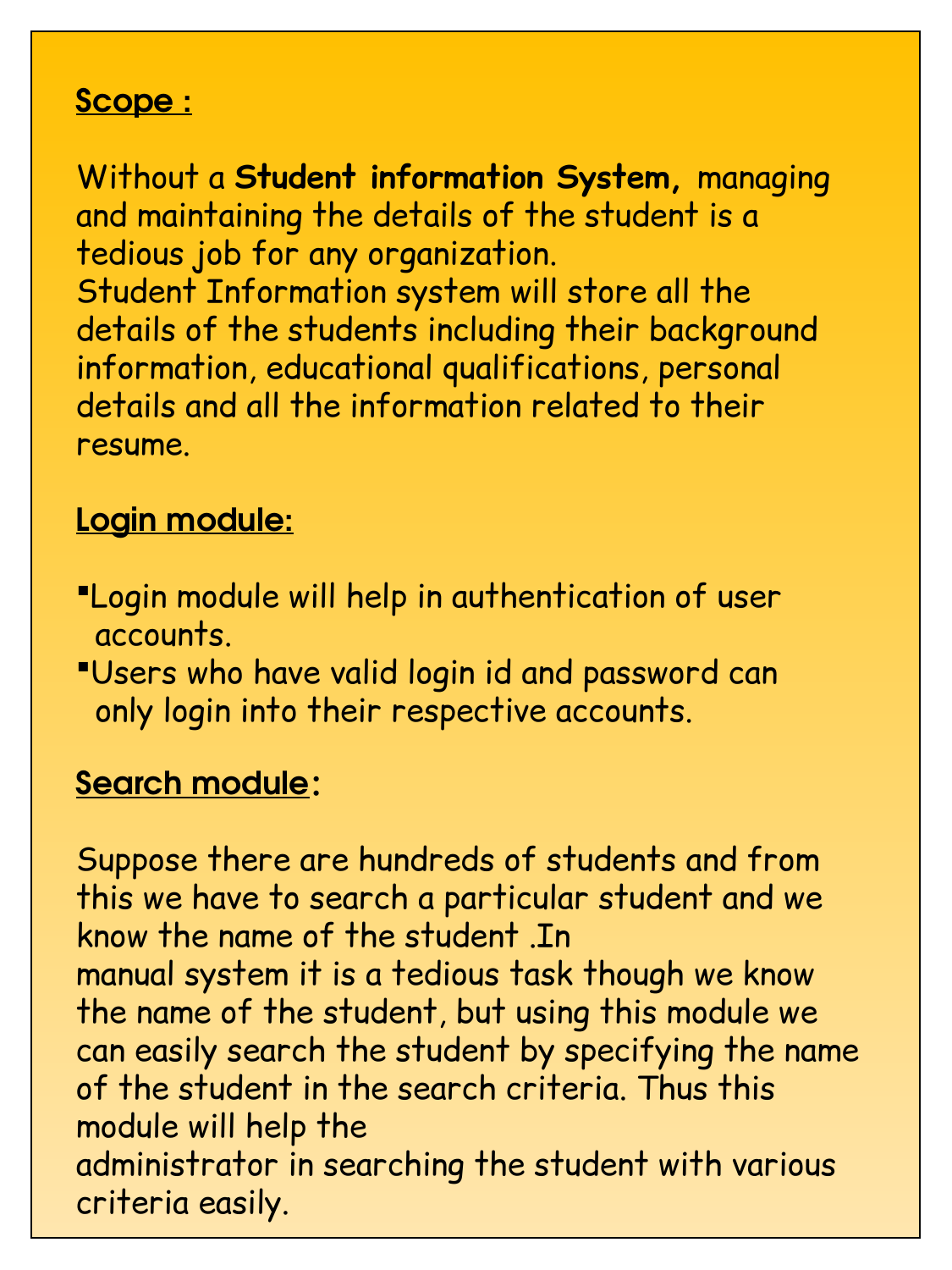

Scope :

Without a Student information System, managing and maintaining the details of the student is a tedious job for any organization.
Student Information system will store all the details of the students including their background information, educational qualifications, personal details and all the information related to their resume.

Login module:

Login module will help in authentication of user
  accounts.
Users who have valid login id and password can
  only login into their respective accounts.

Search module:

Suppose there are hundreds of students and from this we have to search a particular student and we know the name of the student .In
manual system it is a tedious task though we know the name of the student, but using this module we can easily search the student by specifying the name of the student in the search criteria. Thus this module will help the
administrator in searching the student with various criteria easily.

..
4